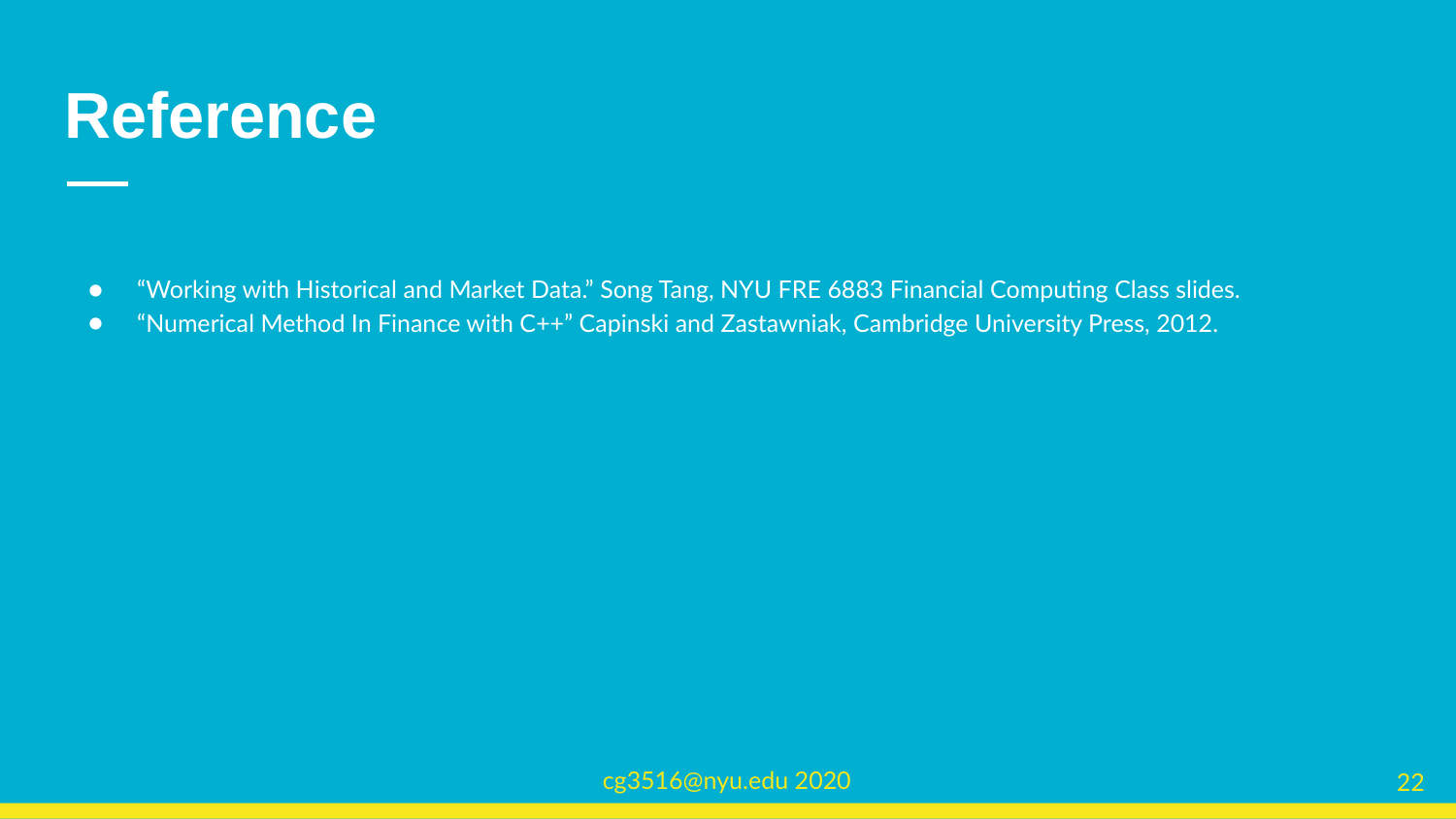

# Reference
“Working with Historical and Market Data.” Song Tang, NYU FRE 6883 Financial Computing Class slides.
“Numerical Method In Finance with C++” Capinski and Zastawniak, Cambridge University Press, 2012.
22